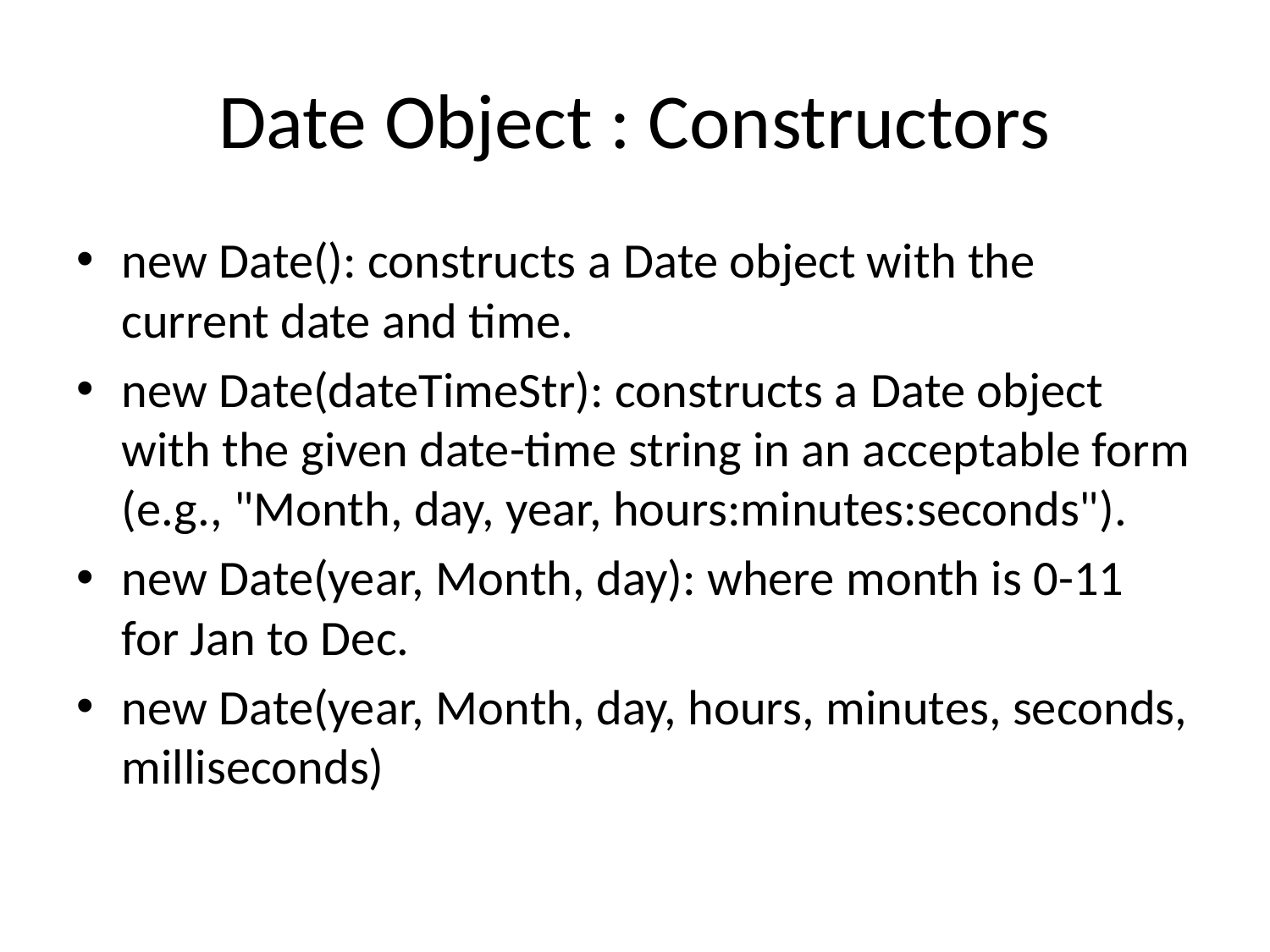

# Date Object : Constructors
new Date(): constructs a Date object with the current date and time.
new Date(dateTimeStr): constructs a Date object with the given date-time string in an acceptable form (e.g., "Month, day, year, hours:minutes:seconds").
new Date(year, Month, day): where month is 0-11 for Jan to Dec.
new Date(year, Month, day, hours, minutes, seconds, milliseconds)